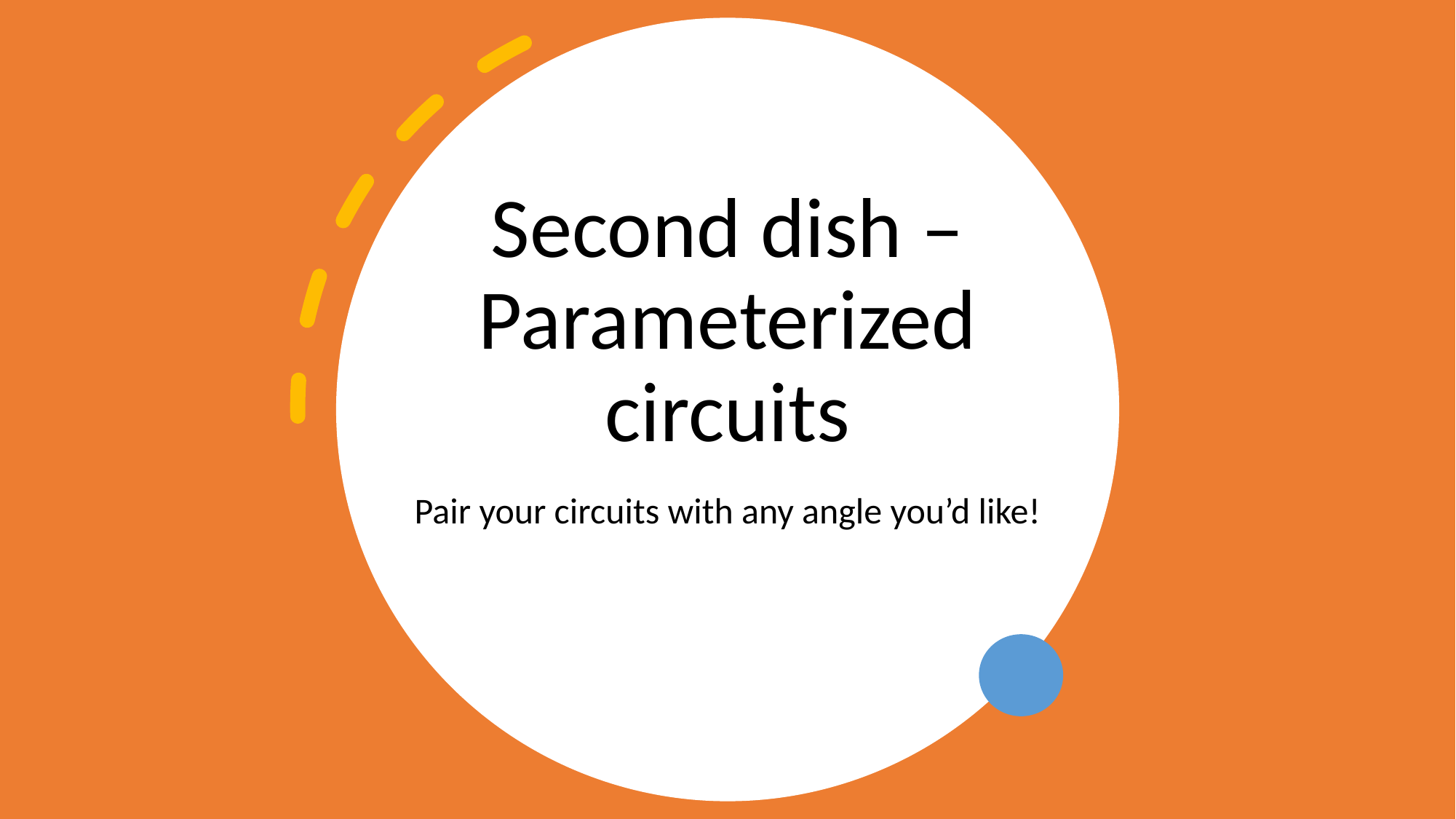

# Second dish – Parameterized circuits
Pair your circuits with any angle you’d like!